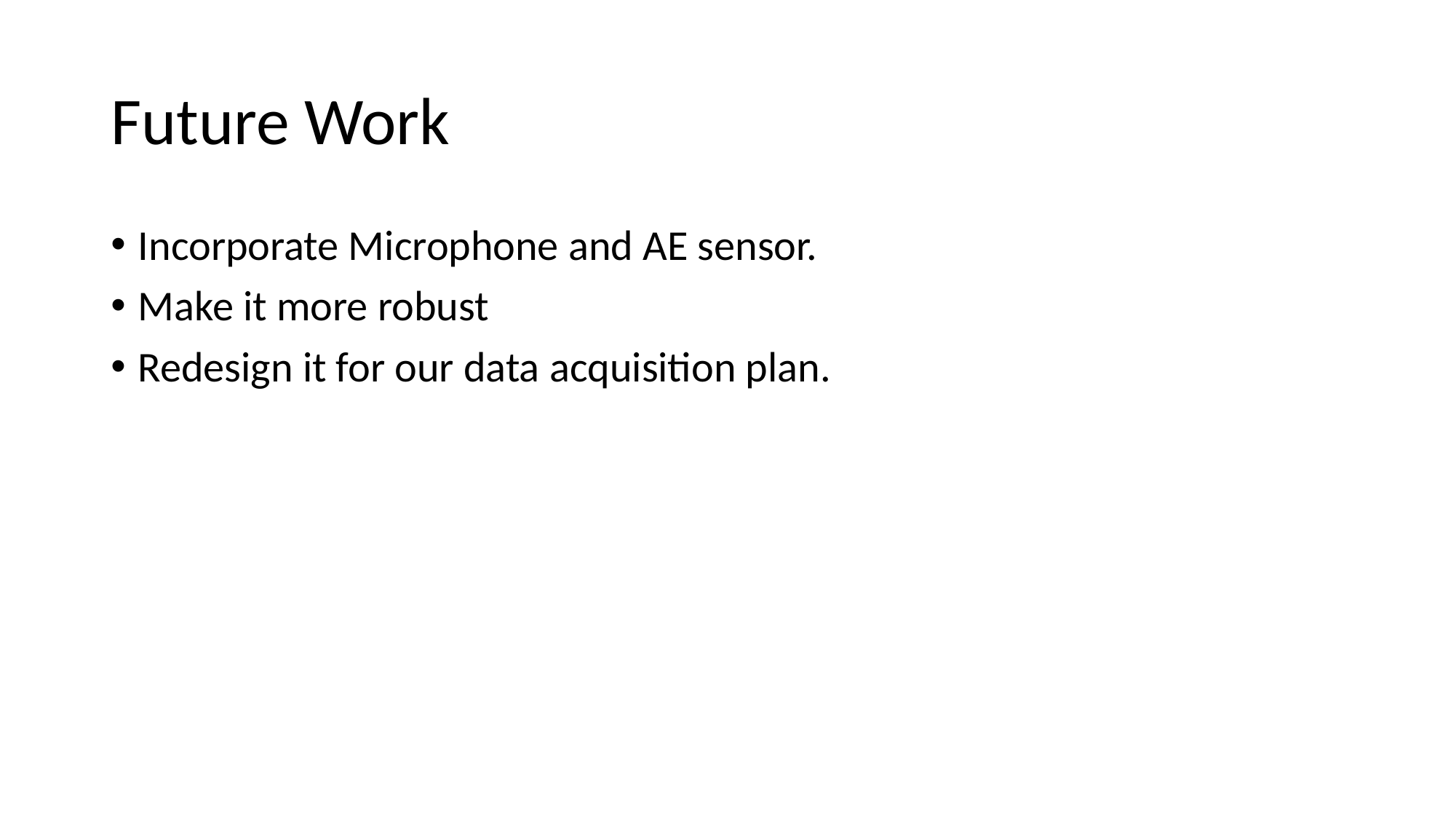

# Future Work
Incorporate Microphone and AE sensor.
Make it more robust
Redesign it for our data acquisition plan.